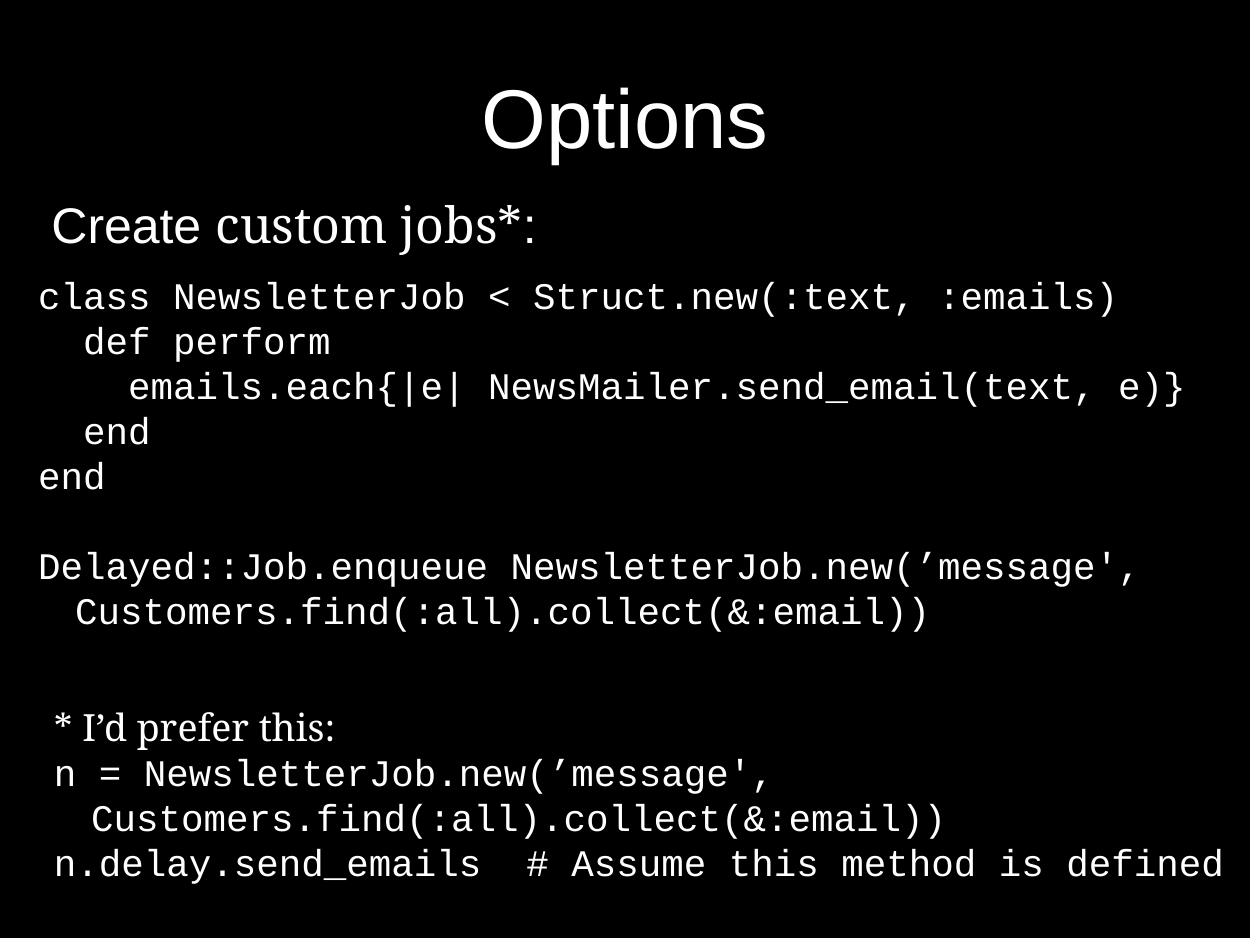

# Options
Create custom jobs*:

class NewsletterJob < Struct.new(:text, :emails)
  def perform
    emails.each{|e| NewsMailer.send_email(text, e)}
  end
end

Delayed::Job.enqueue NewsletterJob.new(’message', Customers.find(:all).collect(&:email))
* I’d prefer this:
n = NewsletterJob.new(’message', Customers.find(:all).collect(&:email))
n.delay.send_emails  # Assume this method is defined